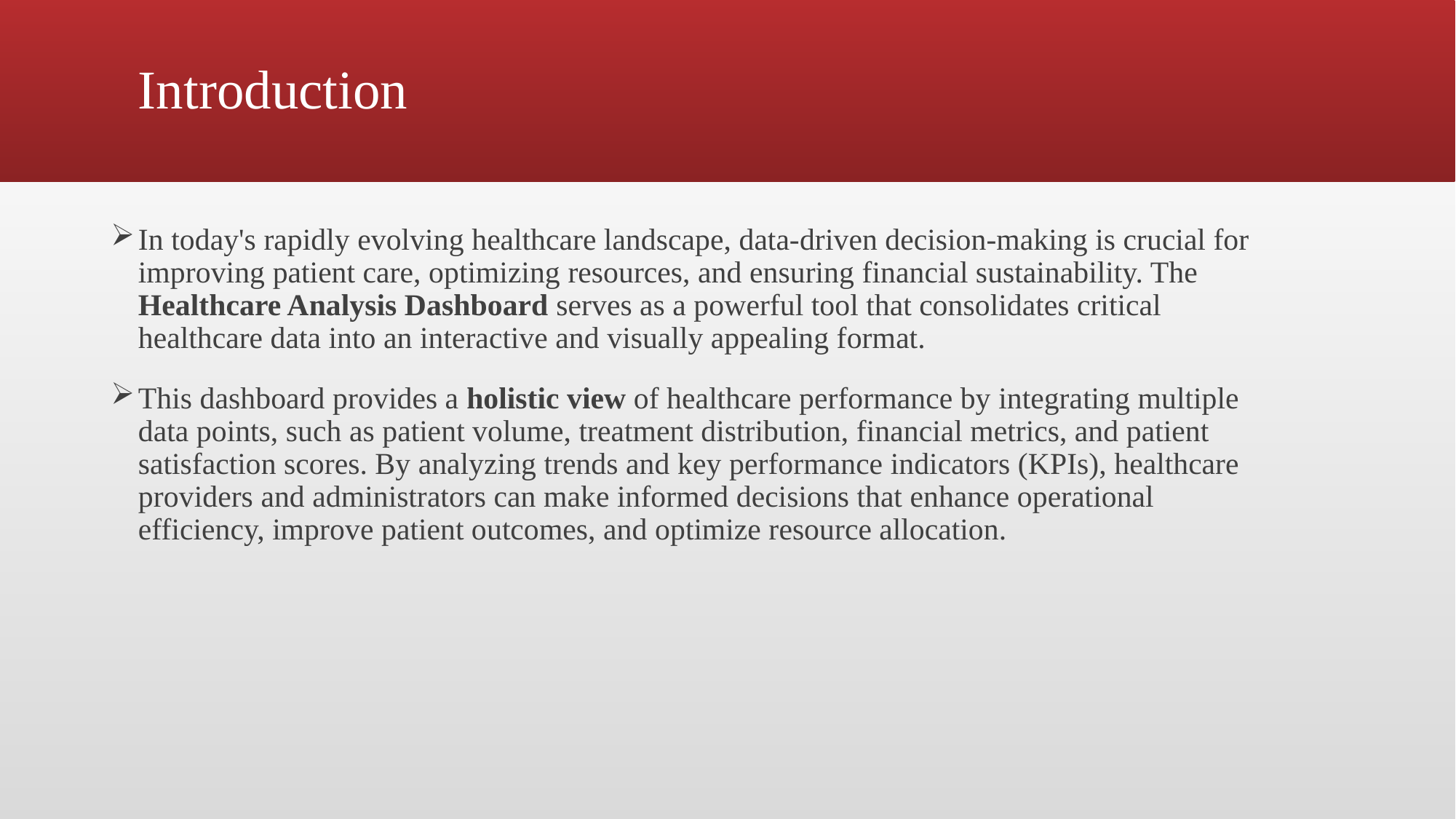

# Introduction
In today's rapidly evolving healthcare landscape, data-driven decision-making is crucial for improving patient care, optimizing resources, and ensuring financial sustainability. The Healthcare Analysis Dashboard serves as a powerful tool that consolidates critical healthcare data into an interactive and visually appealing format.
This dashboard provides a holistic view of healthcare performance by integrating multiple data points, such as patient volume, treatment distribution, financial metrics, and patient satisfaction scores. By analyzing trends and key performance indicators (KPIs), healthcare providers and administrators can make informed decisions that enhance operational efficiency, improve patient outcomes, and optimize resource allocation.